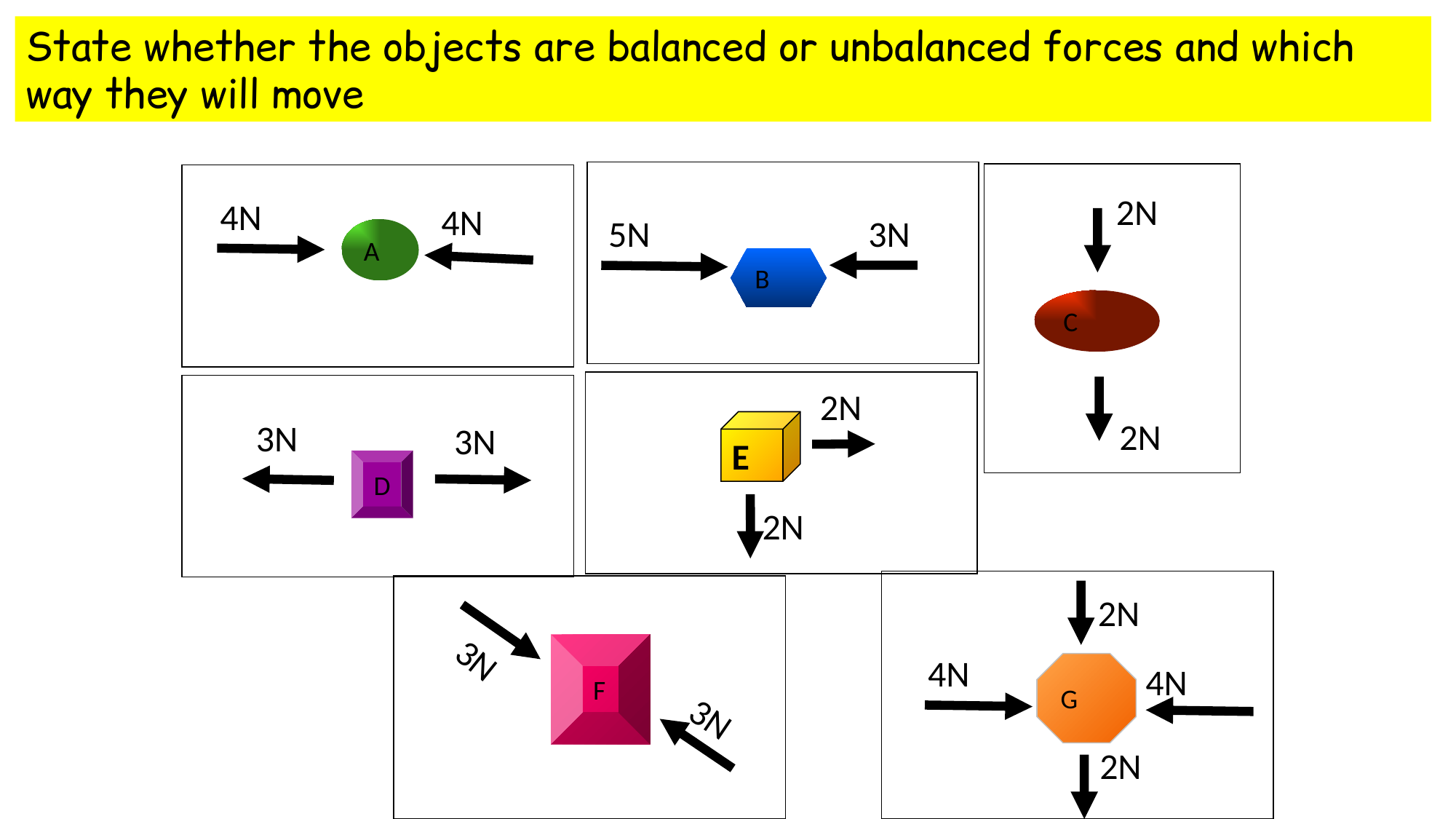

State whether the objects are balanced or unbalanced forces and which way they will move

2N
4N
4N
5N
3N

A
B

C

2N
2N
3N
E
3N

D

2N

2N

F
3N
4N
G
4N
3N

2N